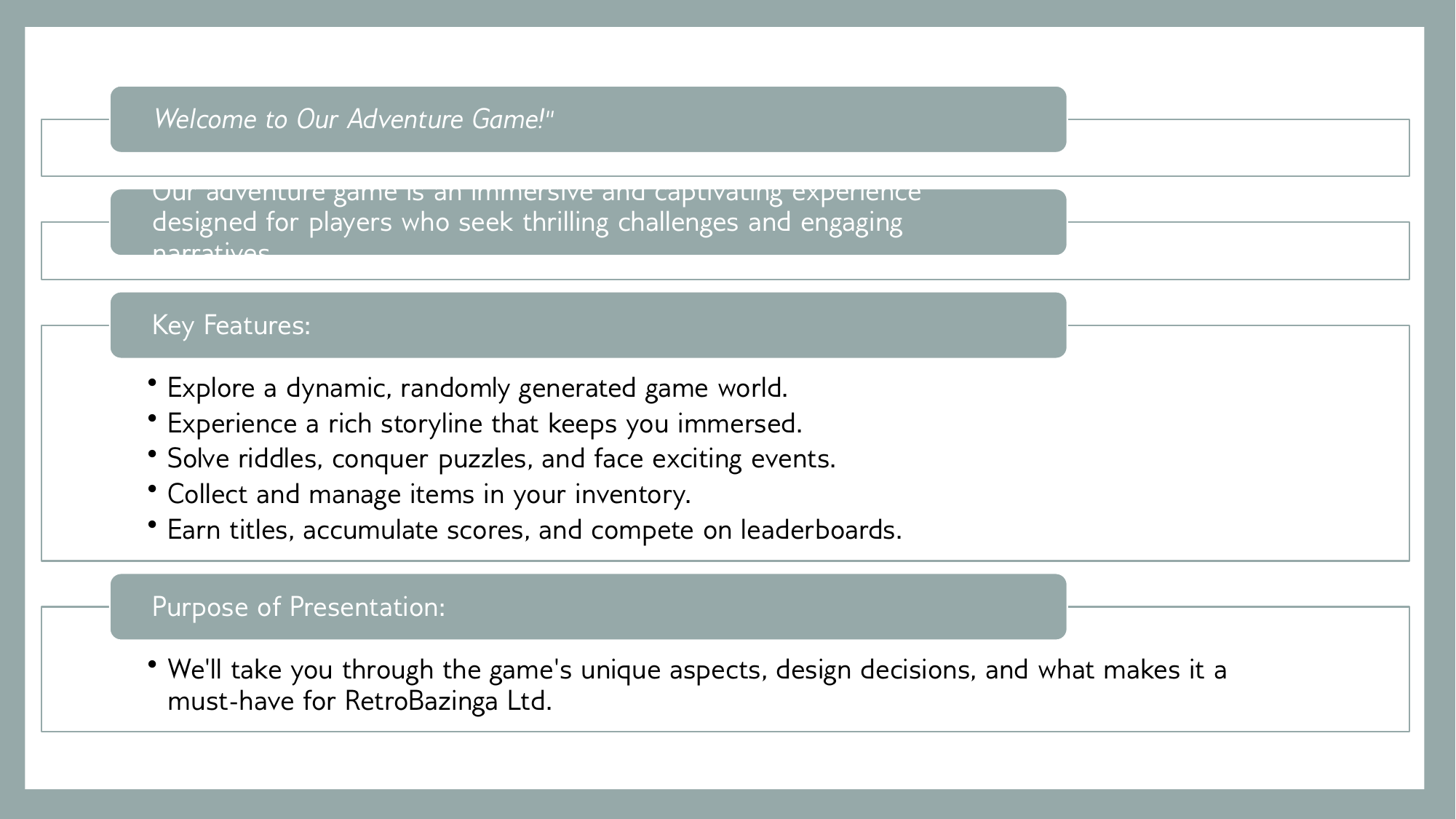

Welcome to Our Adventure Game!"
Our adventure game is an immersive and captivating experience designed for players who seek thrilling challenges and engaging narratives.
Explore a dynamic, randomly generated game world.
Experience a rich storyline that keeps you immersed.
Solve riddles, conquer puzzles, and face exciting events.
Collect and manage items in your inventory.
Earn titles, accumulate scores, and compete on leaderboards.
Key Features:
We'll take you through the game's unique aspects, design decisions, and what makes it a must-have for RetroBazinga Ltd.
Purpose of Presentation: